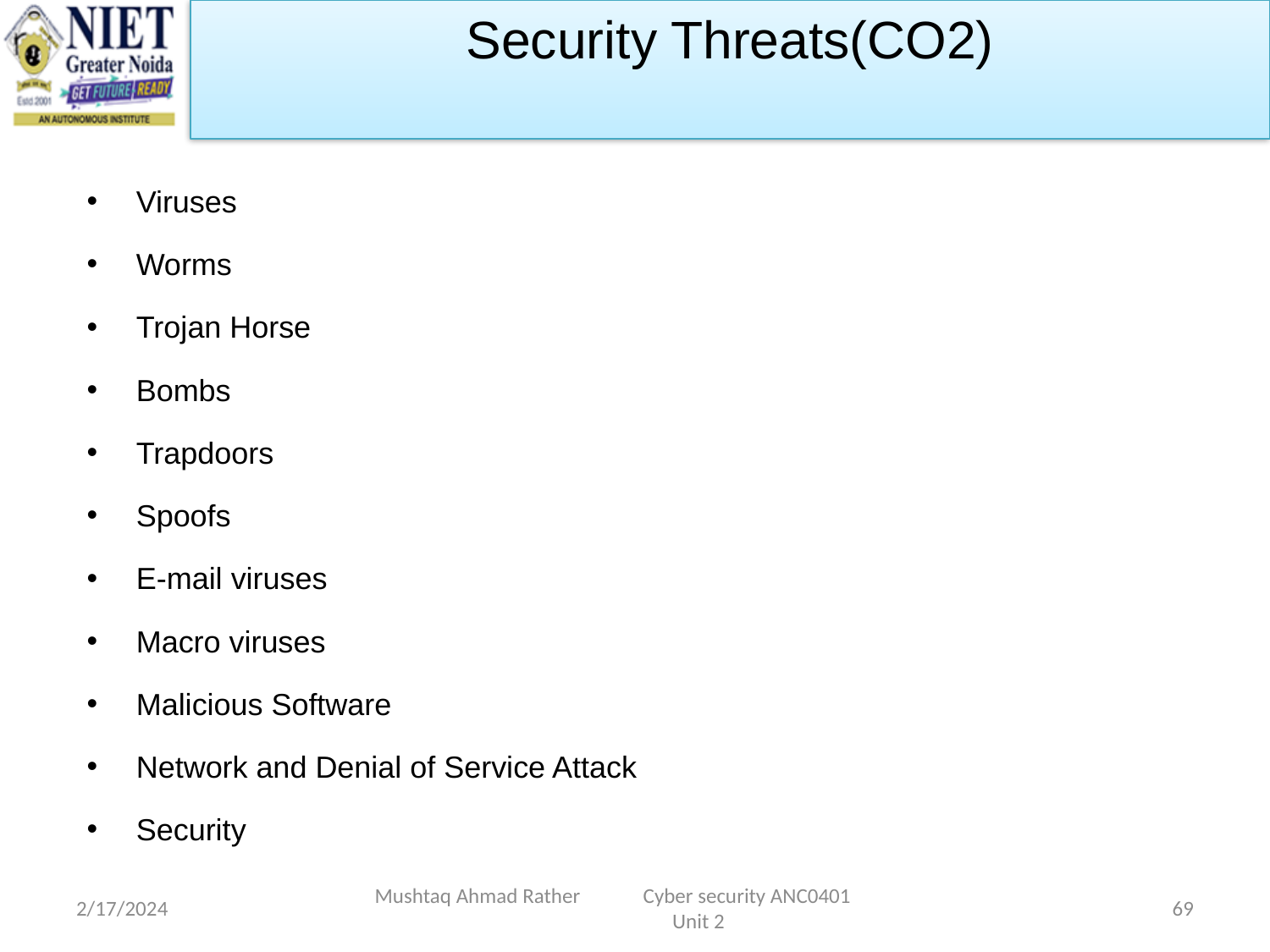

Security Threats(CO2)

Viruses
Worms
Trojan Horse
Bombs
Trapdoors
Spoofs
E-mail viruses
Macro viruses
Malicious Software
Network and Denial of Service Attack
Security

2/17/2024
Mushtaq Ahmad Rather             Cyber security ANC0401                                    Unit 2
69